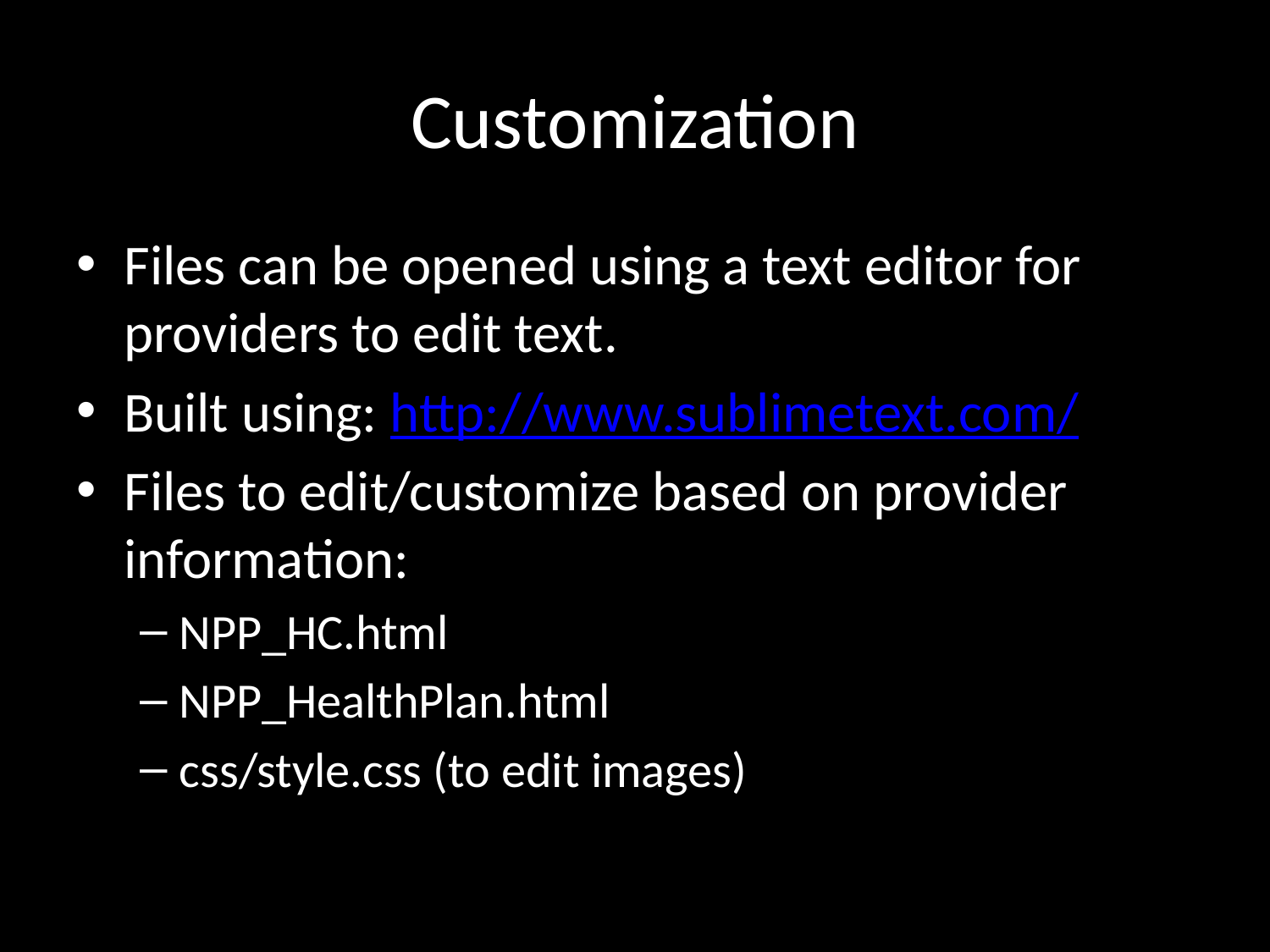

# Customization
Files can be opened using a text editor for providers to edit text.
Built using: http://www.sublimetext.com/
Files to edit/customize based on provider information:
NPP_HC.html
NPP_HealthPlan.html
css/style.css (to edit images)